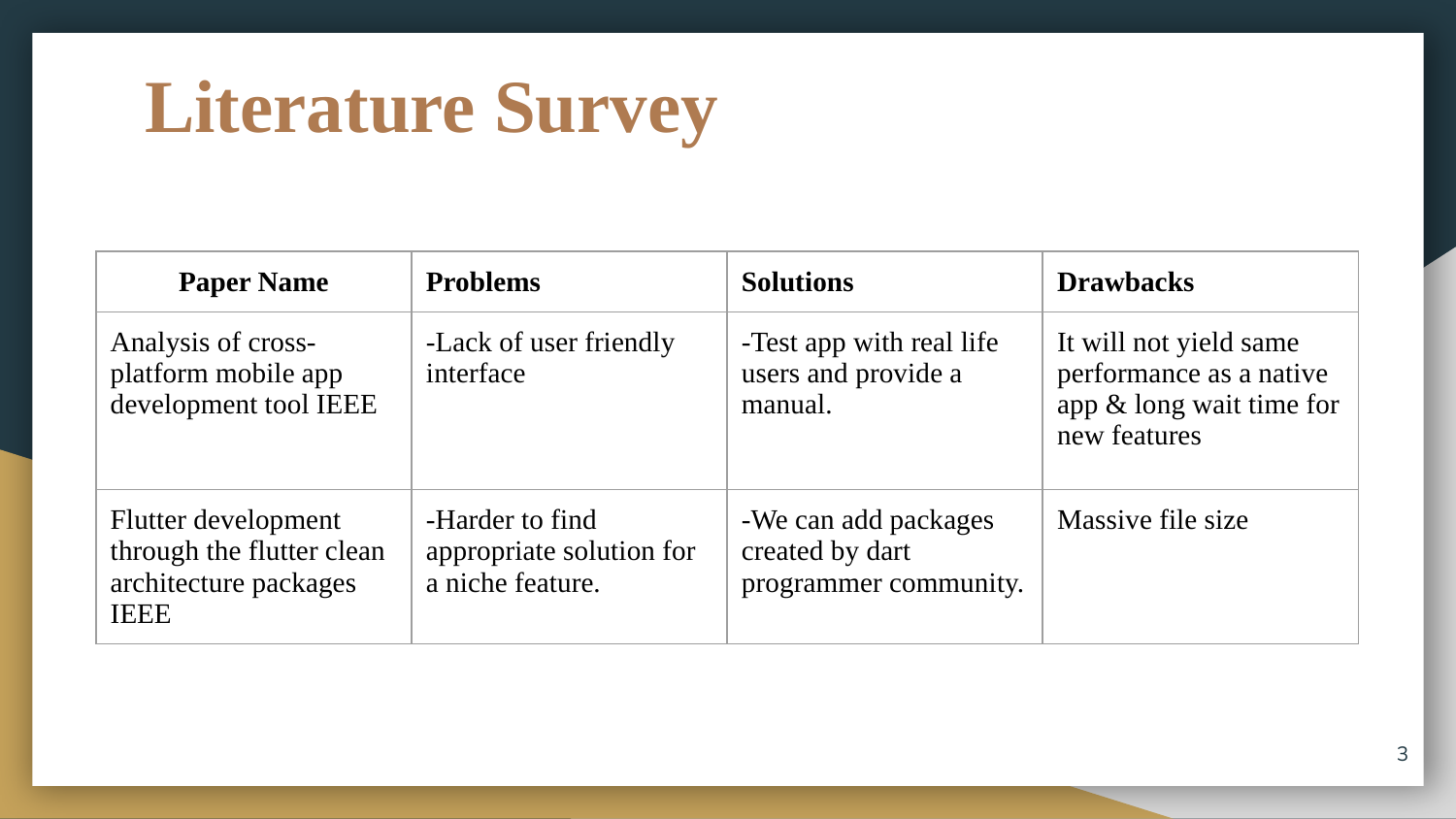

# Literature Survey
| Paper Name | Problems | Solutions | Drawbacks |
| --- | --- | --- | --- |
| Analysis of cross-platform mobile app development tool IEEE | -Lack of user friendly interface | -Test app with real life users and provide a manual. | It will not yield same performance as a native app & long wait time for new features |
| Flutter development through the flutter clean architecture packages IEEE | -Harder to find appropriate solution for a niche feature. | -We can add packages created by dart programmer community. | Massive file size |
3